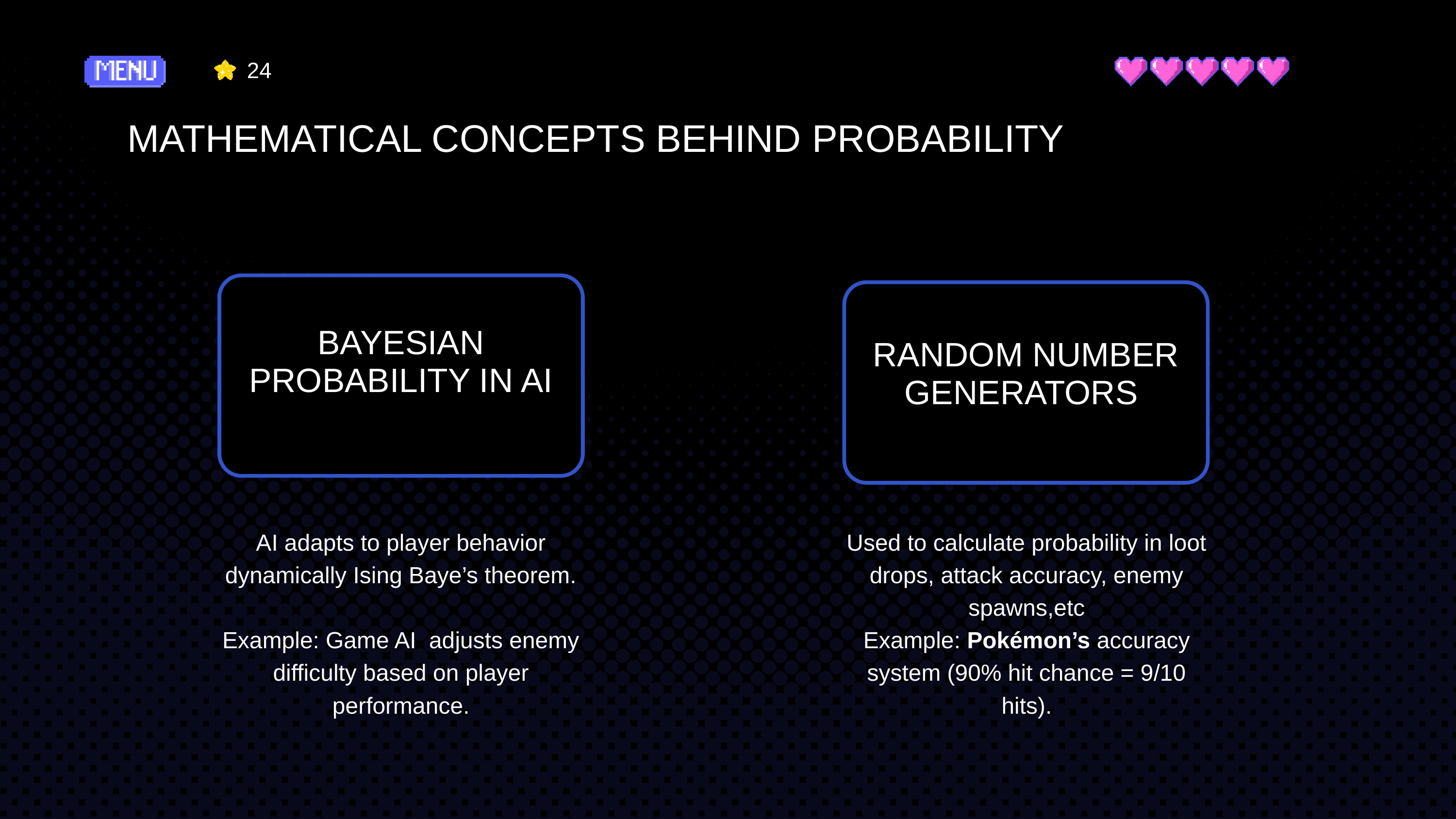

24

MATHEMATICAL CONCEPTS BEHIND PROBABILITY

BAYESIAN PROBABILITY IN AI
RANDOM NUMBER GENERATORS
AI adapts to player behavior dynamically Ising Baye’s theorem.

Example: Game AI  adjusts enemy difficulty based on player performance.
Used to calculate probability in loot drops, attack accuracy, enemy spawns,etc
Example: Pokémon’s accuracy system (90% hit chance = 9/10 hits).